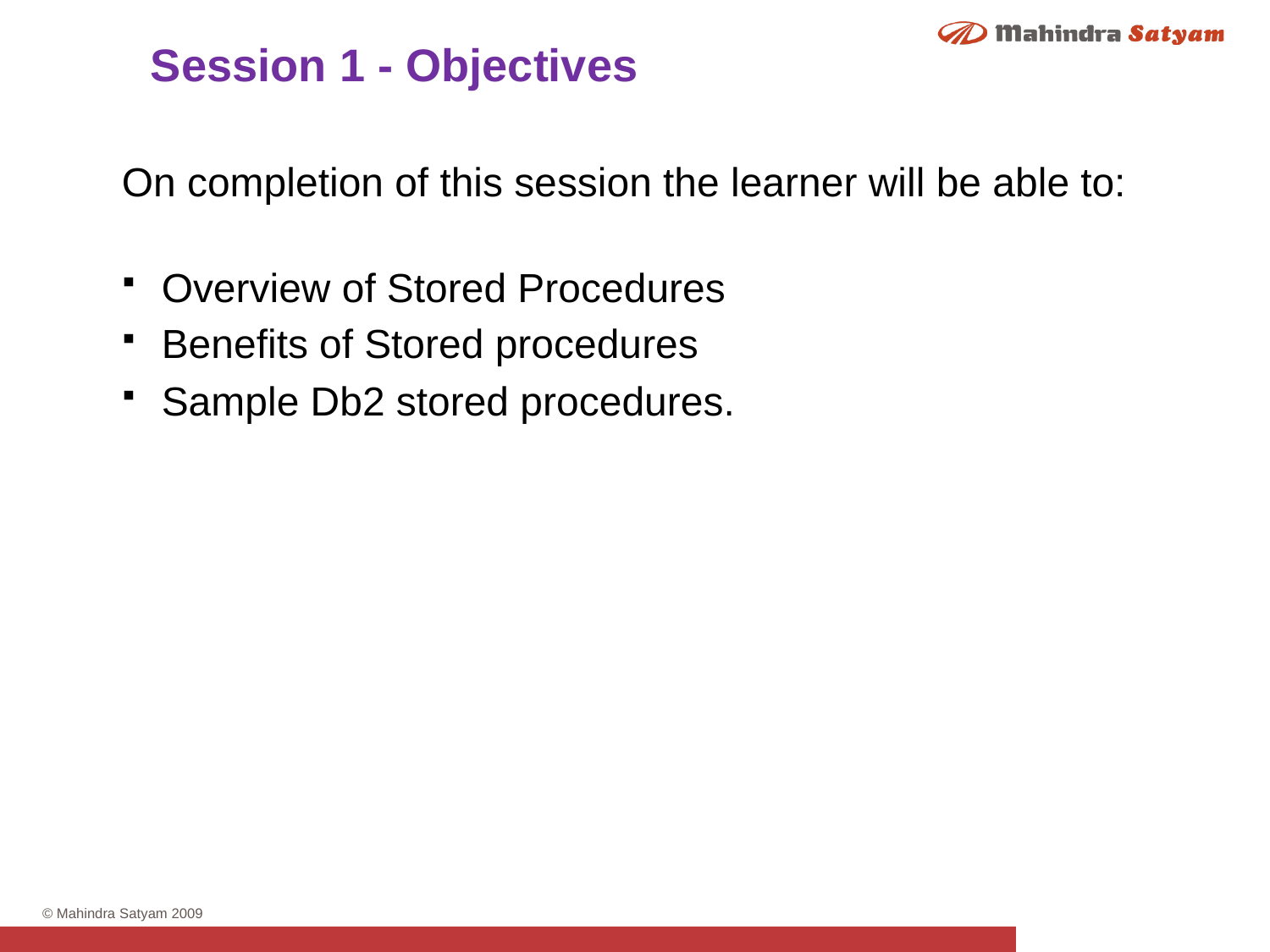

Session 1 - Objectives
On completion of this session the learner will be able to:

Overview of Stored Procedures
Benefits of Stored procedures
Sample Db2 stored procedures.